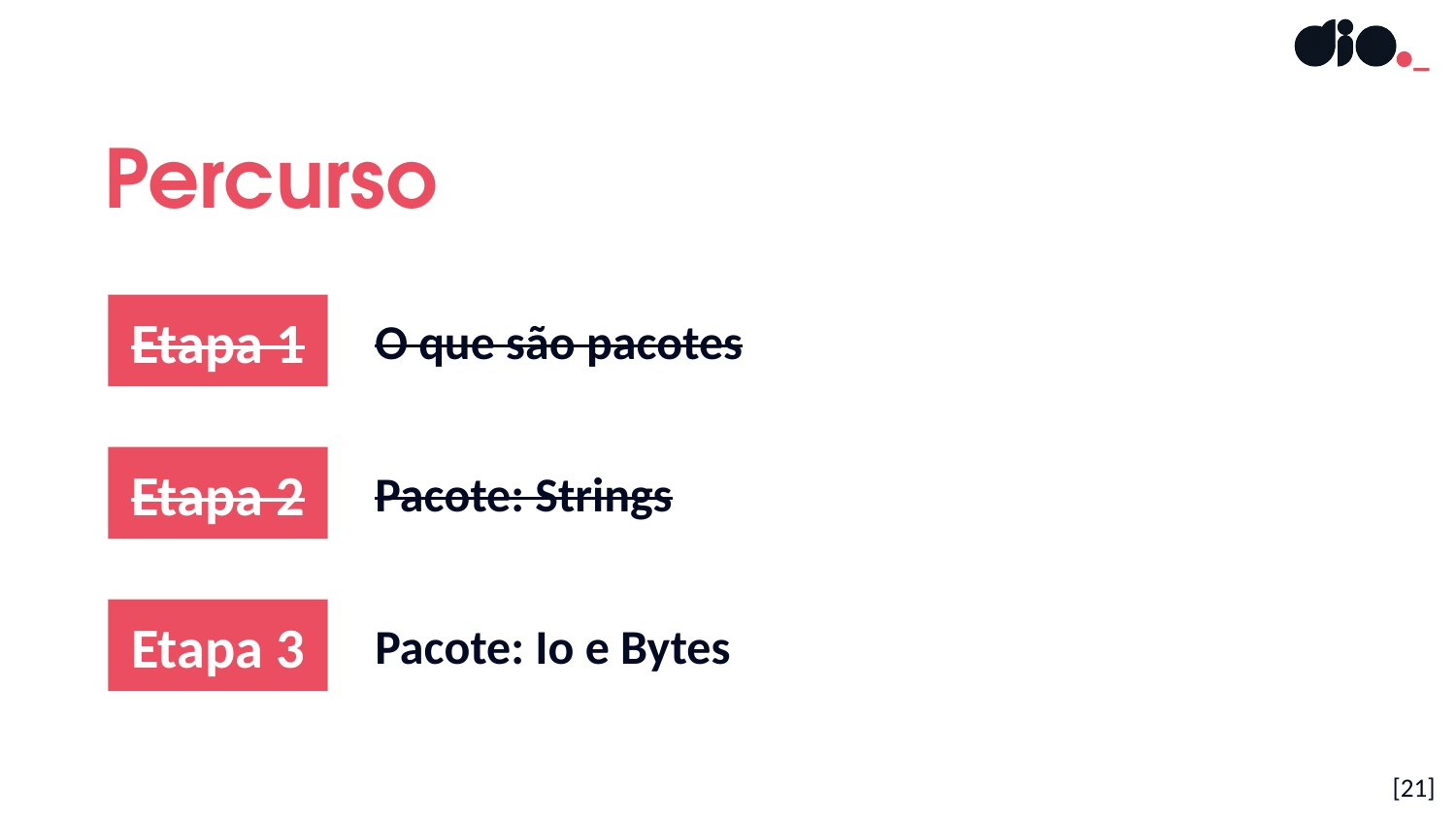

Percurso
Etapa 1
O que são pacotes
Etapa 2
Pacote: Strings
Etapa 3
Pacote: Io e Bytes
[21]